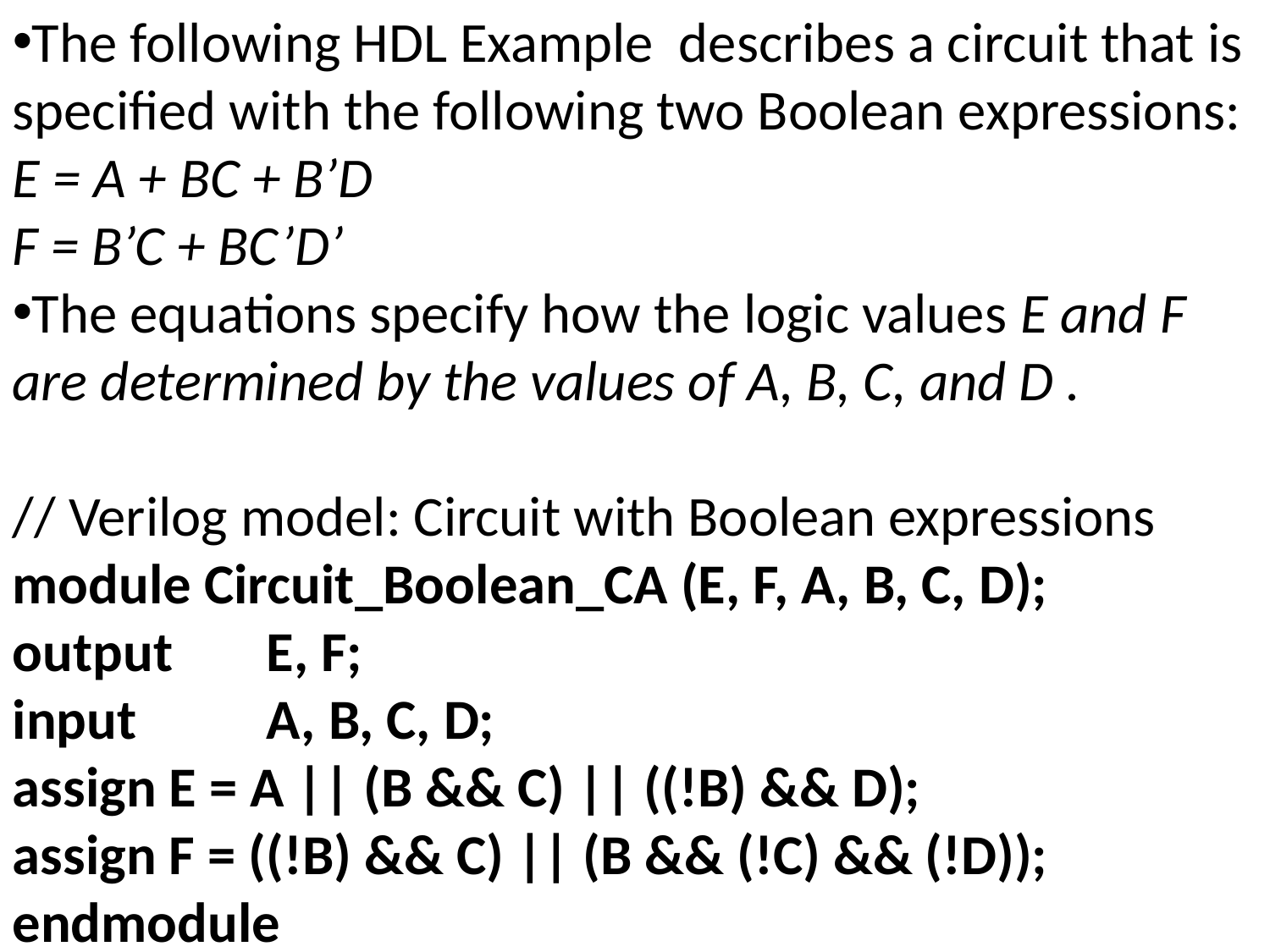

The following HDL Example  describes a circuit that is specified with the following two Boolean expressions:
E = A + BC + B’D
F = B’C + BC’D’
The equations specify how the logic values E and F are determined by the values of A, B, C, and D .

// Verilog model: Circuit with Boolean expressions
module Circuit_Boolean_CA (E, F, A, B, C, D);
output 	E, F;
input 	A, B, C, D;
assign E = A || (B && C) || ((!B) && D);
assign F = ((!B) && C) || (B && (!C) && (!D));
endmodule